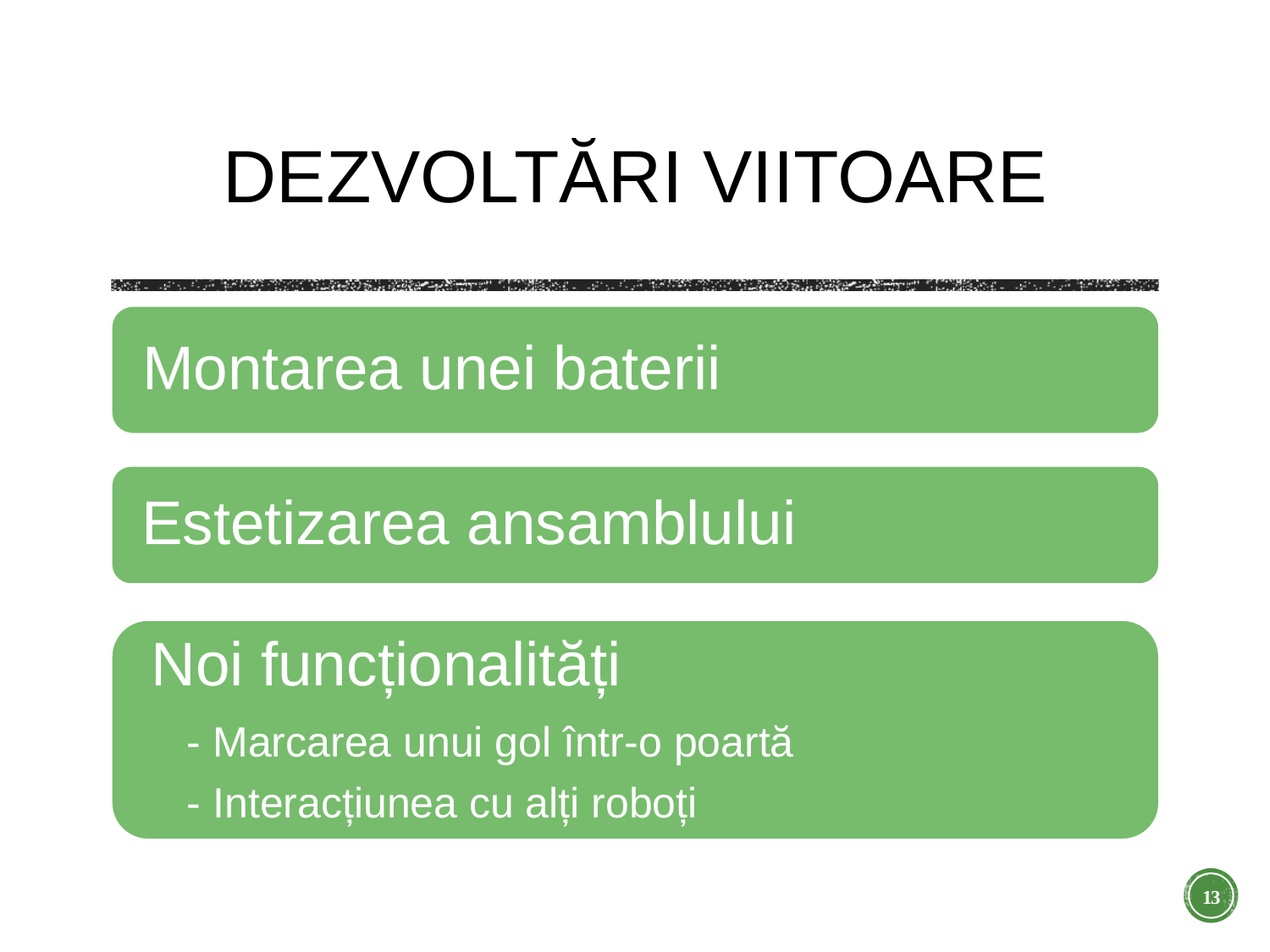

# Dezvoltări viitoare

Montarea unei baterii

Estetizarea ansamblului
Noi funcționalități
   - Marcarea unui gol într-o poartă
   - Interacțiunea cu alți roboți
13